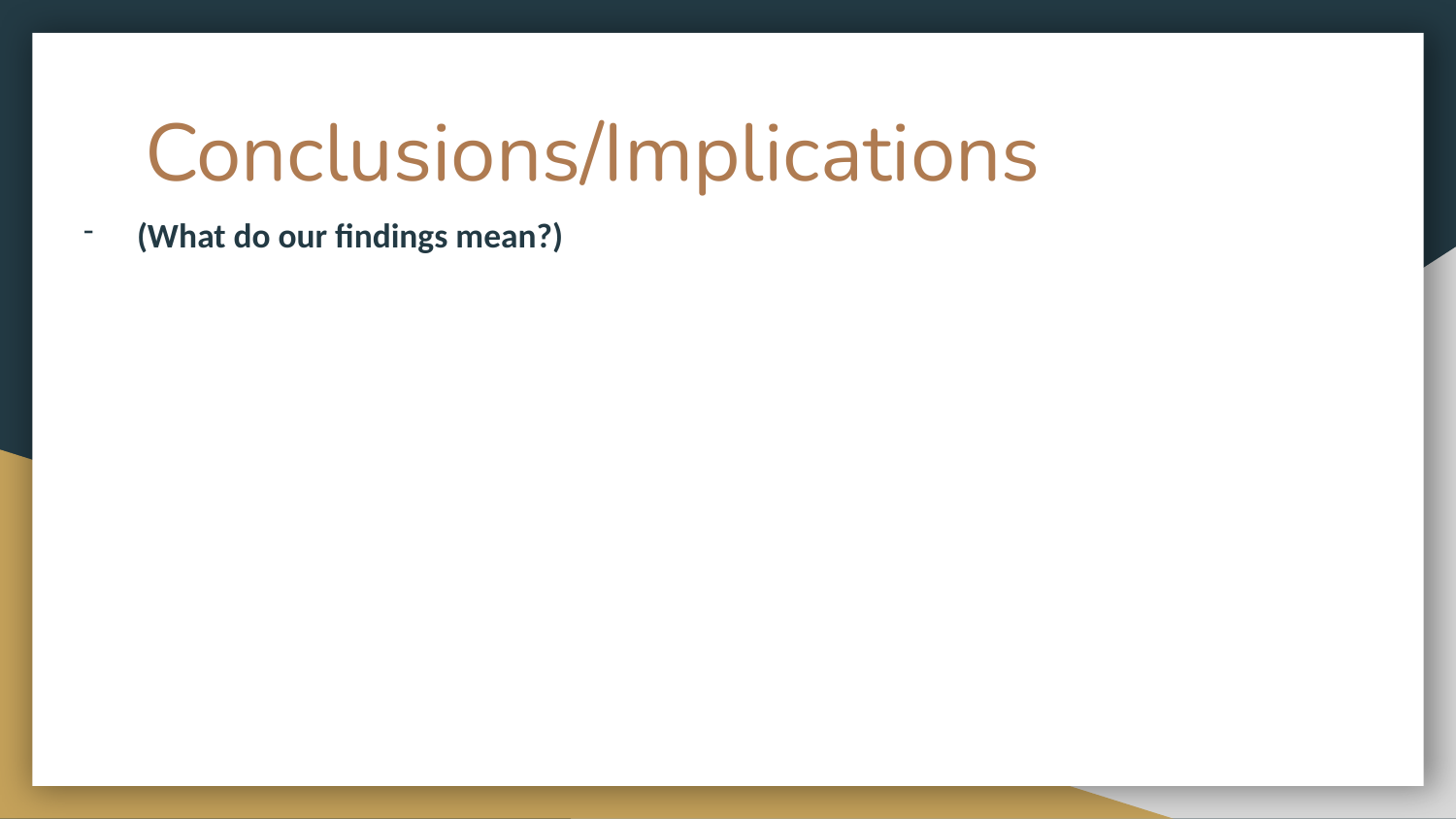

# Conclusions/Implications
(What do our findings mean?)